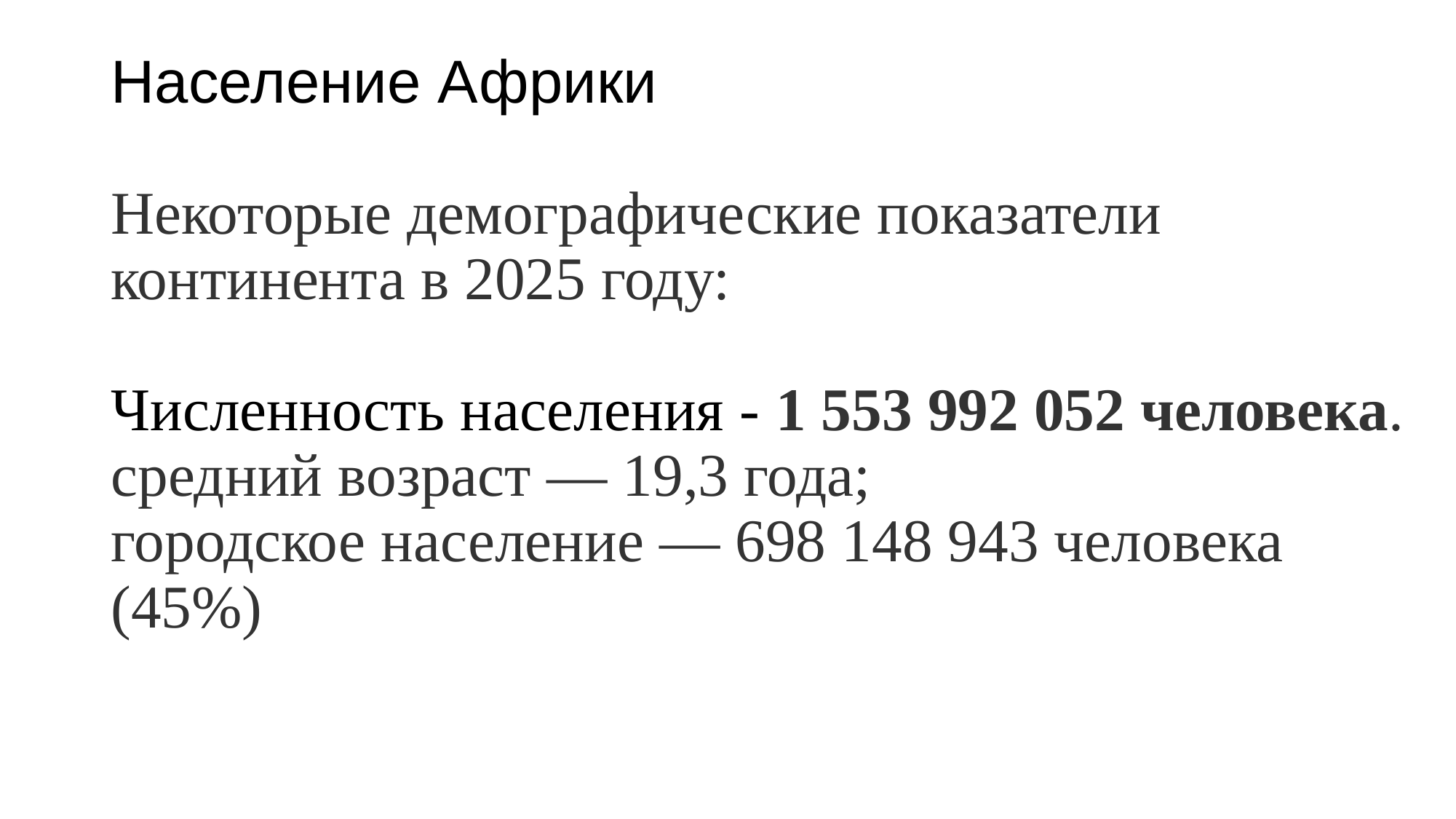

# Население Африки Некоторые демографические показатели континента в 2025 году: Численность населения - 1 553 992 052 человека. средний возраст — 19,3 года; городское население — 698 148 943 человека (45%)